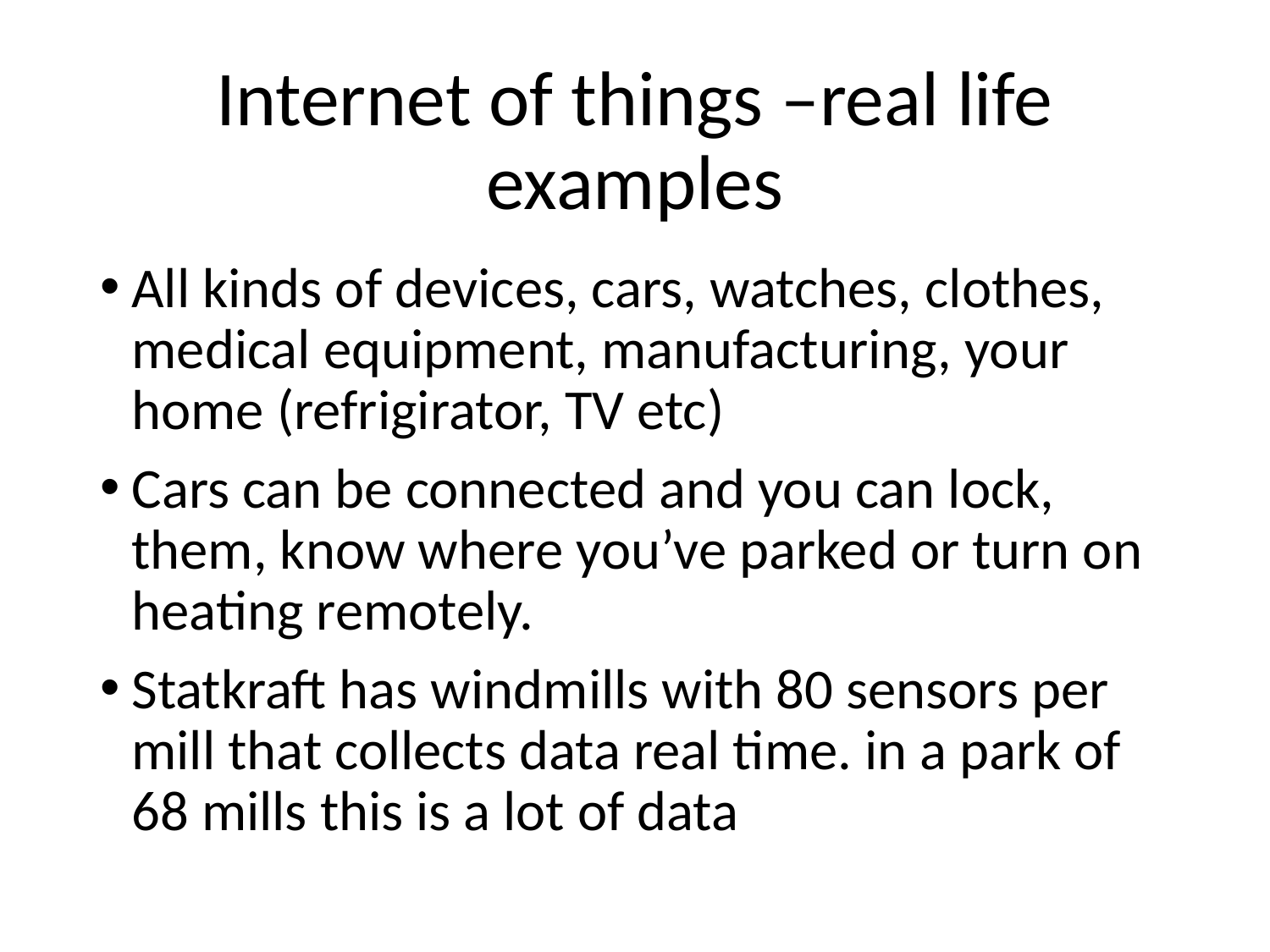

# Internet of things –real life examples
All kinds of devices, cars, watches, clothes, medical equipment, manufacturing, your home (refrigirator, TV etc)
Cars can be connected and you can lock, them, know where you’ve parked or turn on heating remotely.
Statkraft has windmills with 80 sensors per mill that collects data real time. in a park of 68 mills this is a lot of data